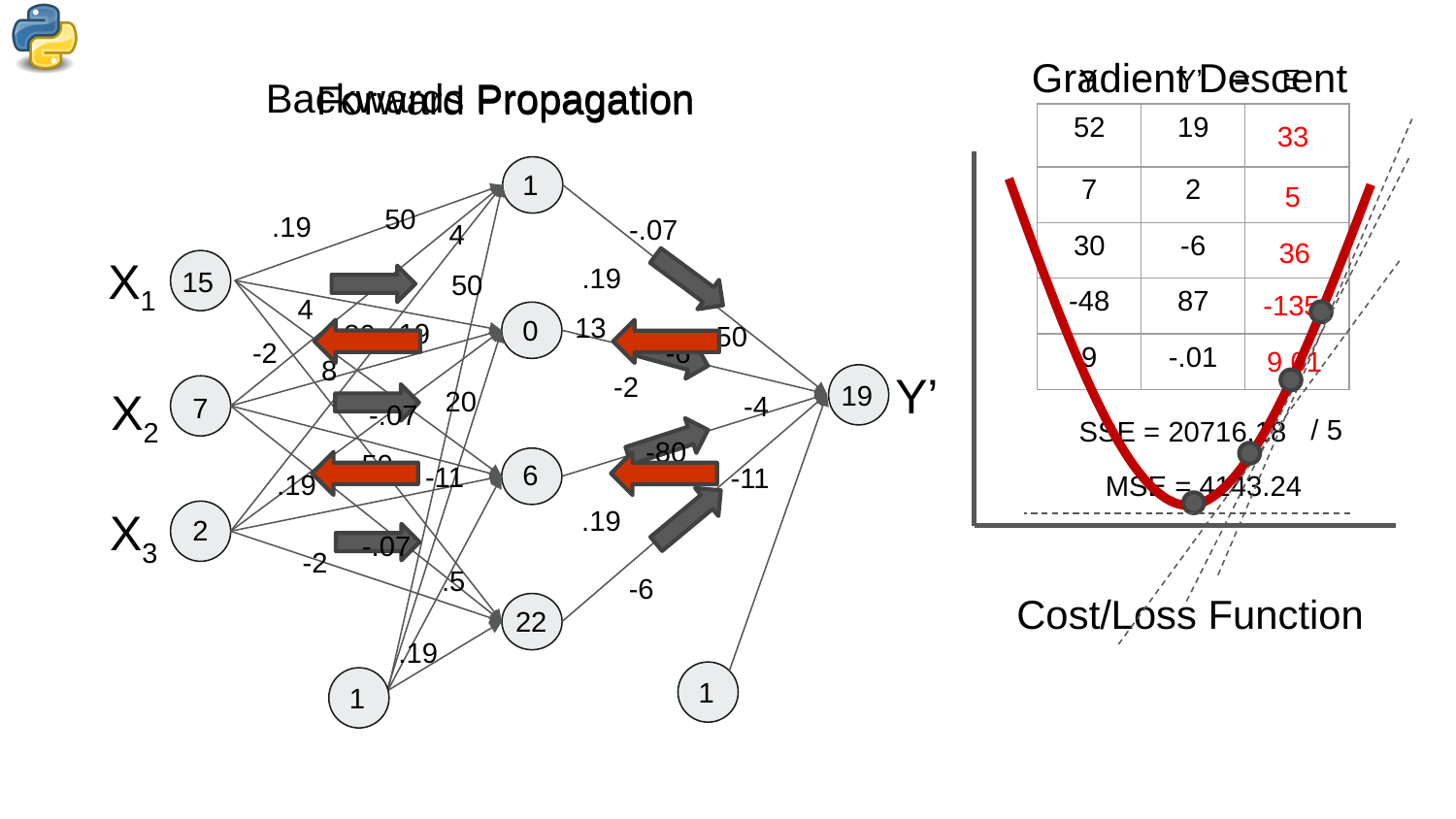

Gradient Descent
-
Y
Y’
E
=
Backwards Propagation
Forward Propagation
| 52 | 19 |  |
| --- | --- | --- |
| 7 | 2 |  |
| 30 | -6 |  |
| -48 | 87 |  |
| 9 | -.01 |  |
33

1
5
50
.19
-.07
4
36
X1

.19
15
50

-135
4

13
0
.19
-80
50

-2
-6

9.01
8
Y’
-2

X2

19

20
-4
7

-.07
/ 5
SSE = 20716.18

-80
50

6

-11
-11
.19
MSE = 4143.24
X3

.19

2
-.07

-2
.5
-6
Cost/Loss Function
22
.19

1

1